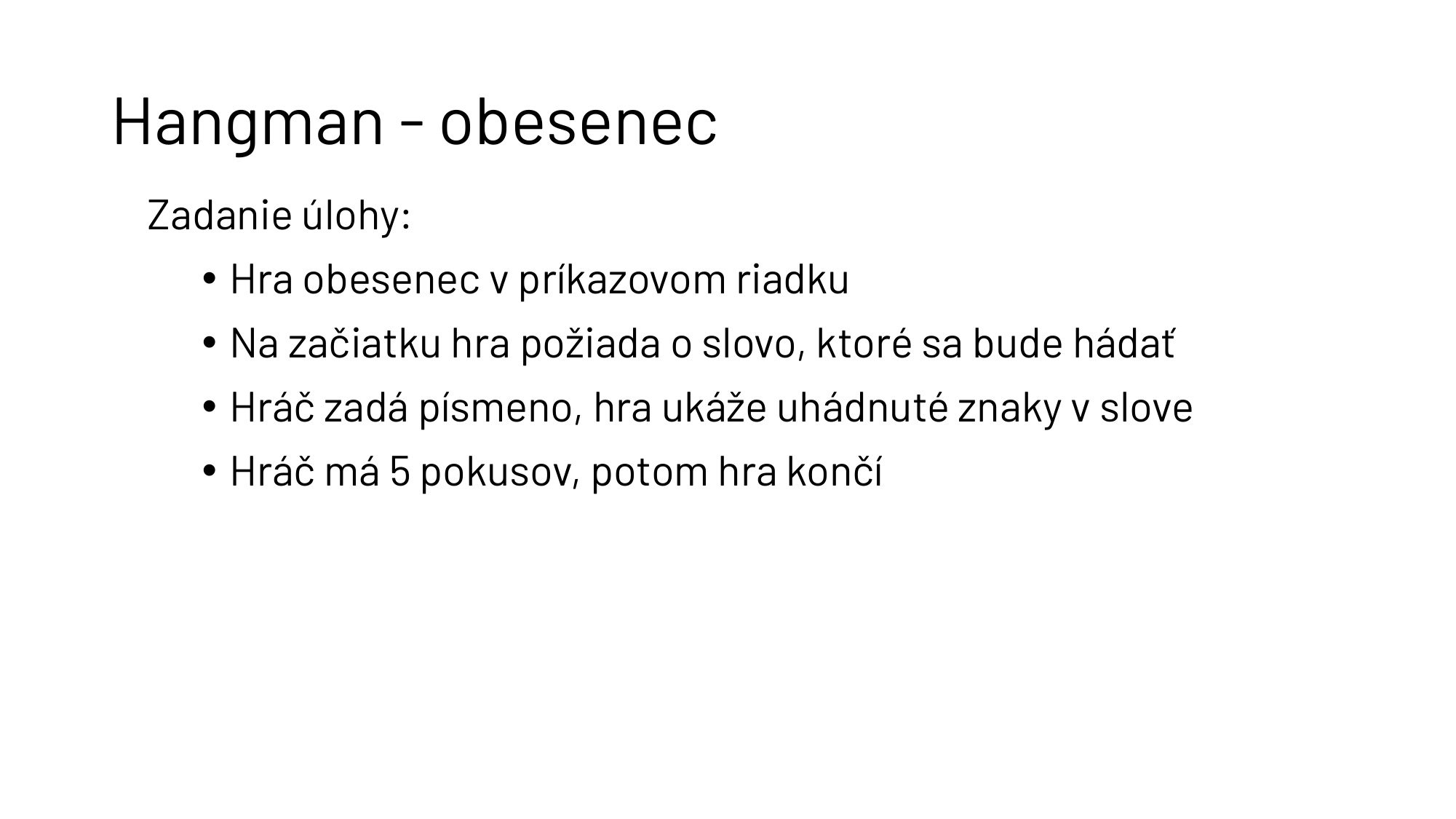

# Hangman - obesenec
Zadanie úlohy:
Hra obesenec v príkazovom riadku
Na začiatku hra požiada o slovo, ktoré sa bude hádať
Hráč zadá písmeno, hra ukáže uhádnuté znaky v slove
Hráč má 5 pokusov, potom hra končí